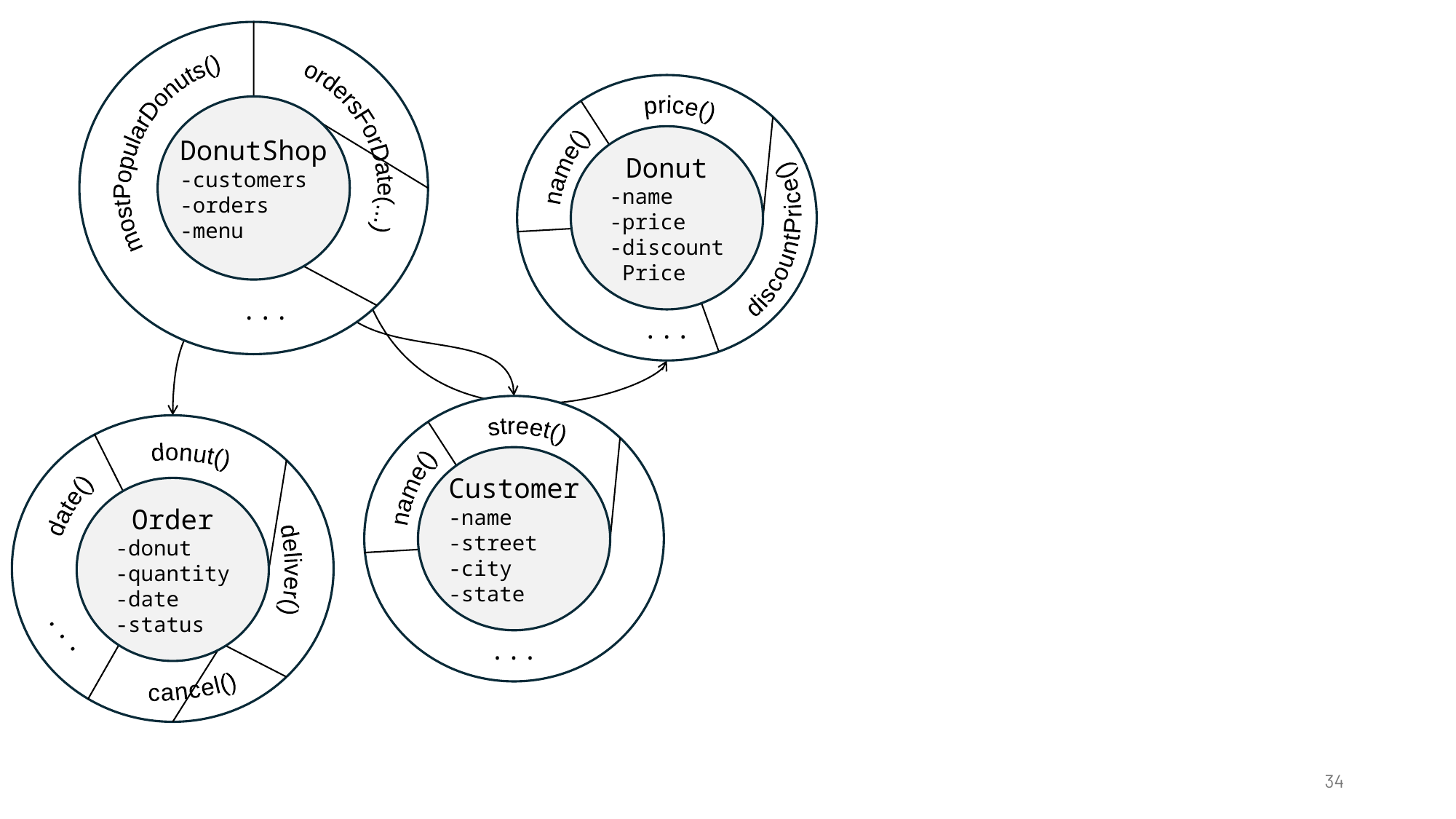

Data
ordersForDate(...)
mostPopularDonuts()
DonutShop
-customers
-orders
-menu
...
Data
name()
price()
Donut
-name
-price
-discount
 Price
discountPrice()
...
Data
name()
street()
Customer
-name
-street
-city
-state
...
Data
donut()
date()
Order
-donut
-quantity
-date
-status
deliver()
cancel()
...
34